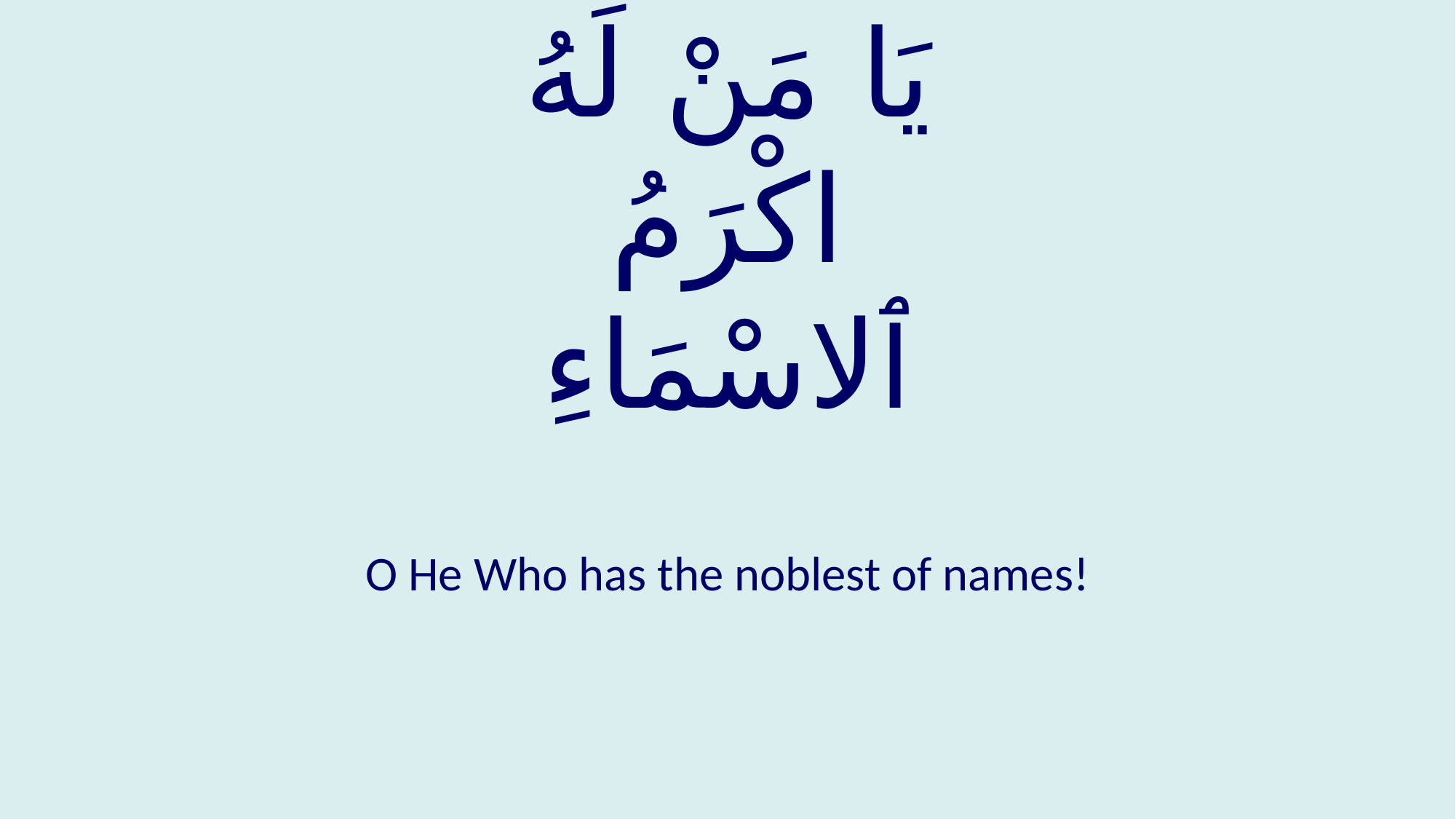

# يَا مَنْ لَهُ اكْرَمُ ٱلاسْمَاءِ
O He Who has the noblest of names!